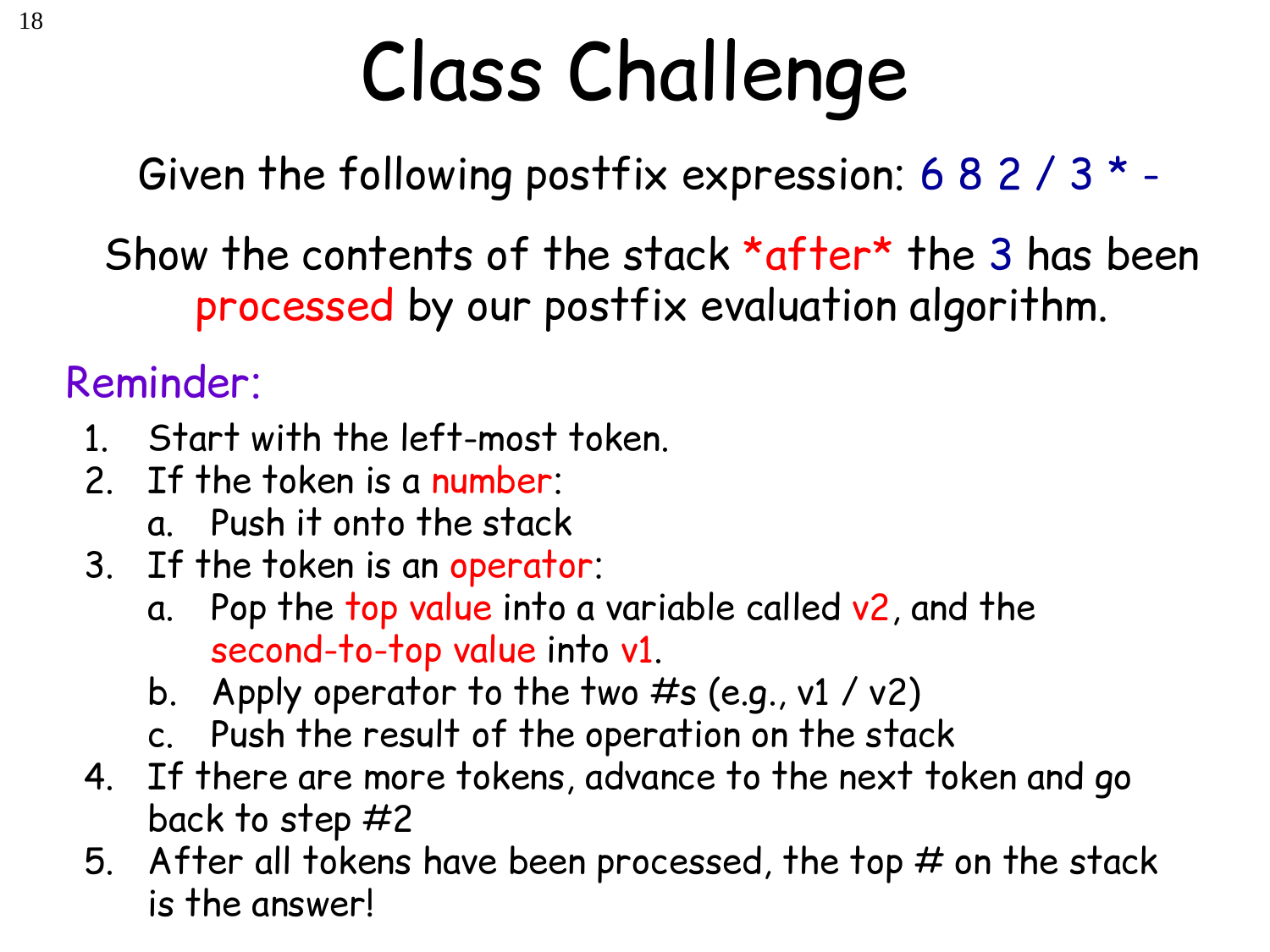

# Class Challenge
18
Given the following postfix expression: 6 8 2 / 3 * -
Show the contents of the stack *after* the 3 has been processed by our postfix evaluation algorithm.
Reminder:
Start with the left-most token.
If the token is a number:
Push it onto the stack
If the token is an operator:
Pop the top value into a variable called v2, and the second-to-top value into v1.
Apply operator to the two #s (e.g., v1 / v2)
Push the result of the operation on the stack
If there are more tokens, advance to the next token and go back to step #2
After all tokens have been processed, the top # on the stack is the answer!